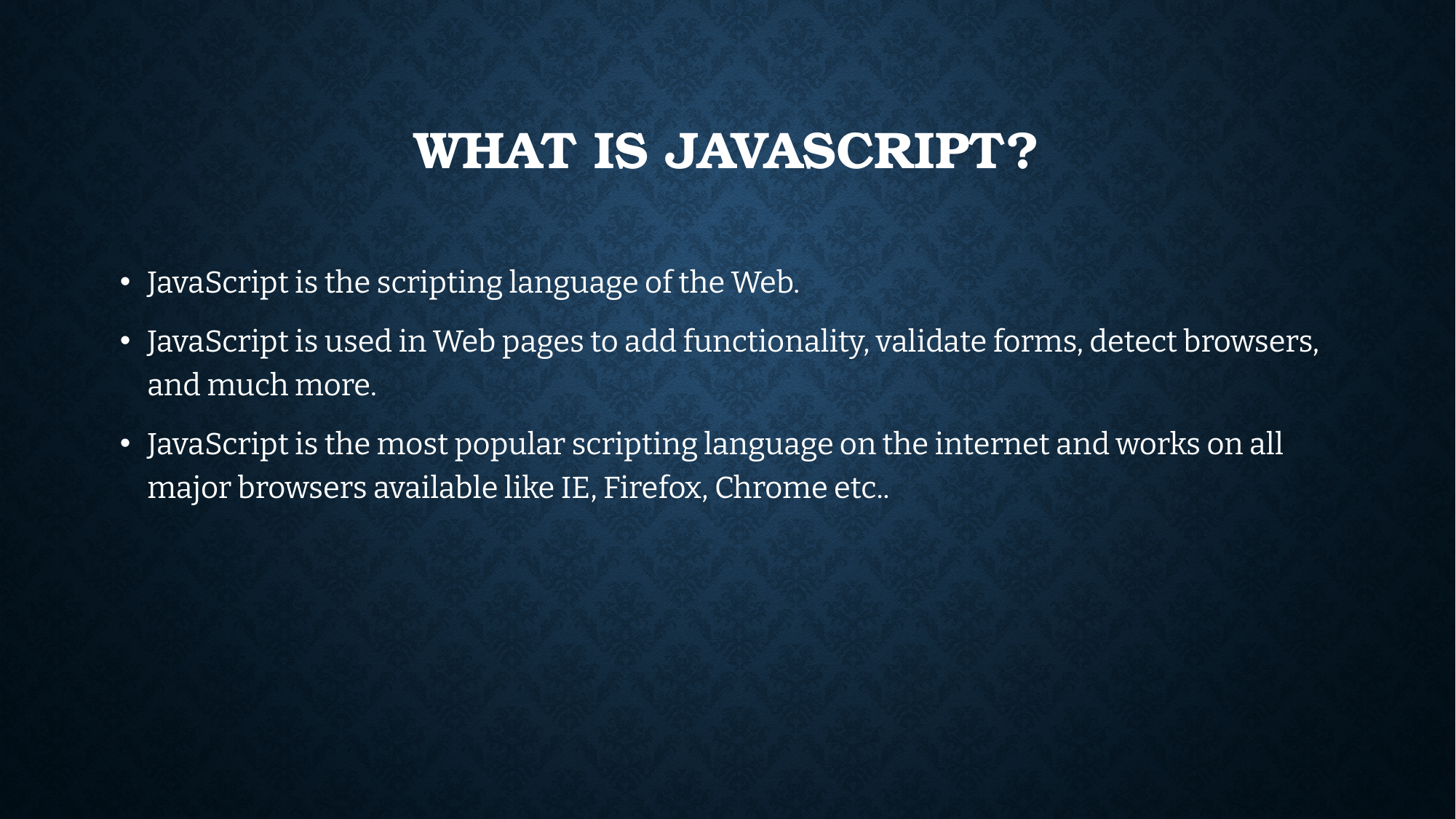

# What is JavaScript?
JavaScript is the scripting language of the Web.
JavaScript is used in Web pages to add functionality, validate forms, detect browsers, and much more.
JavaScript is the most popular scripting language on the internet and works on all major browsers available like IE, Firefox, Chrome etc..